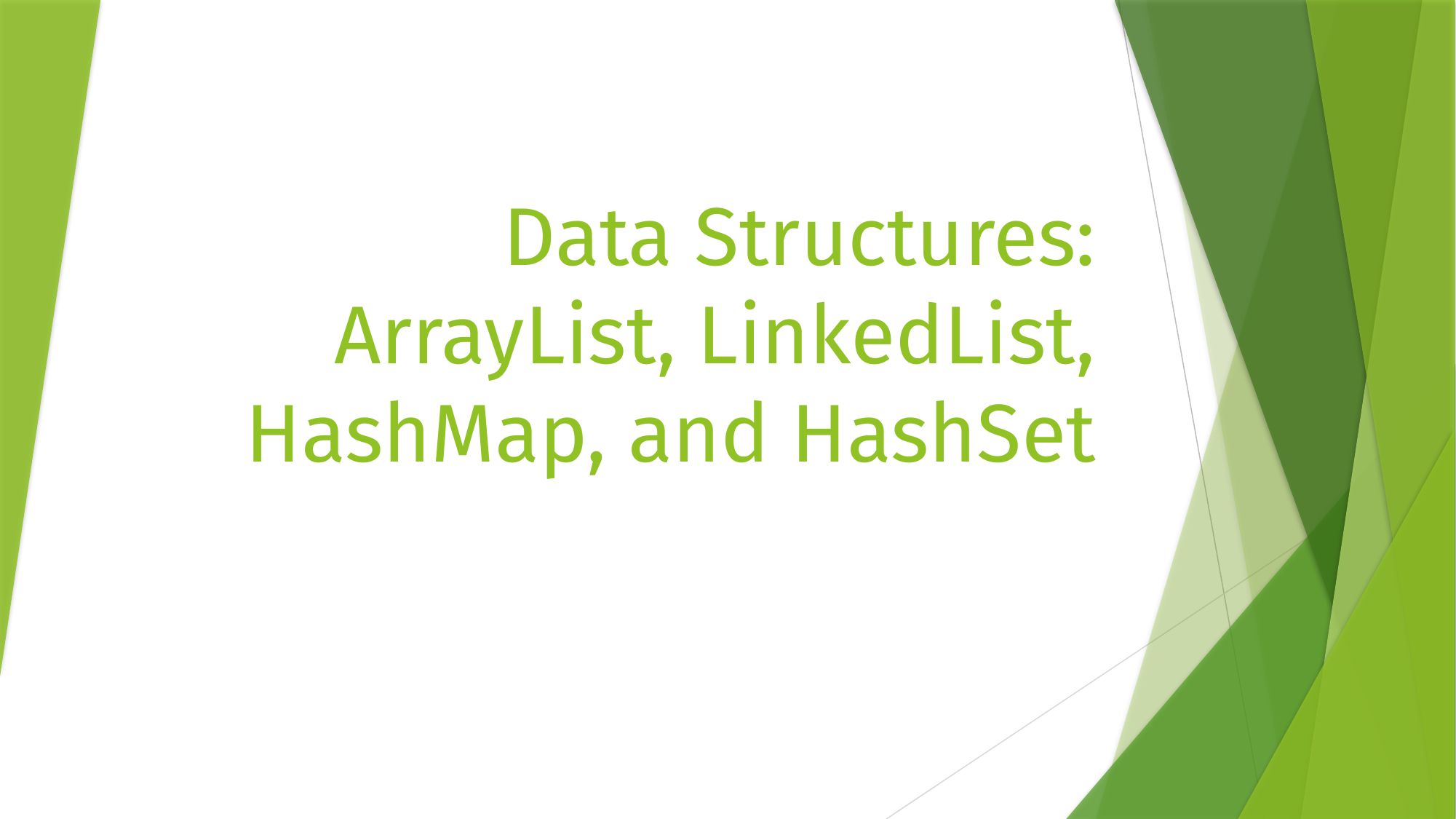

# Data Structures: ArrayList, LinkedList, HashMap, and HashSet